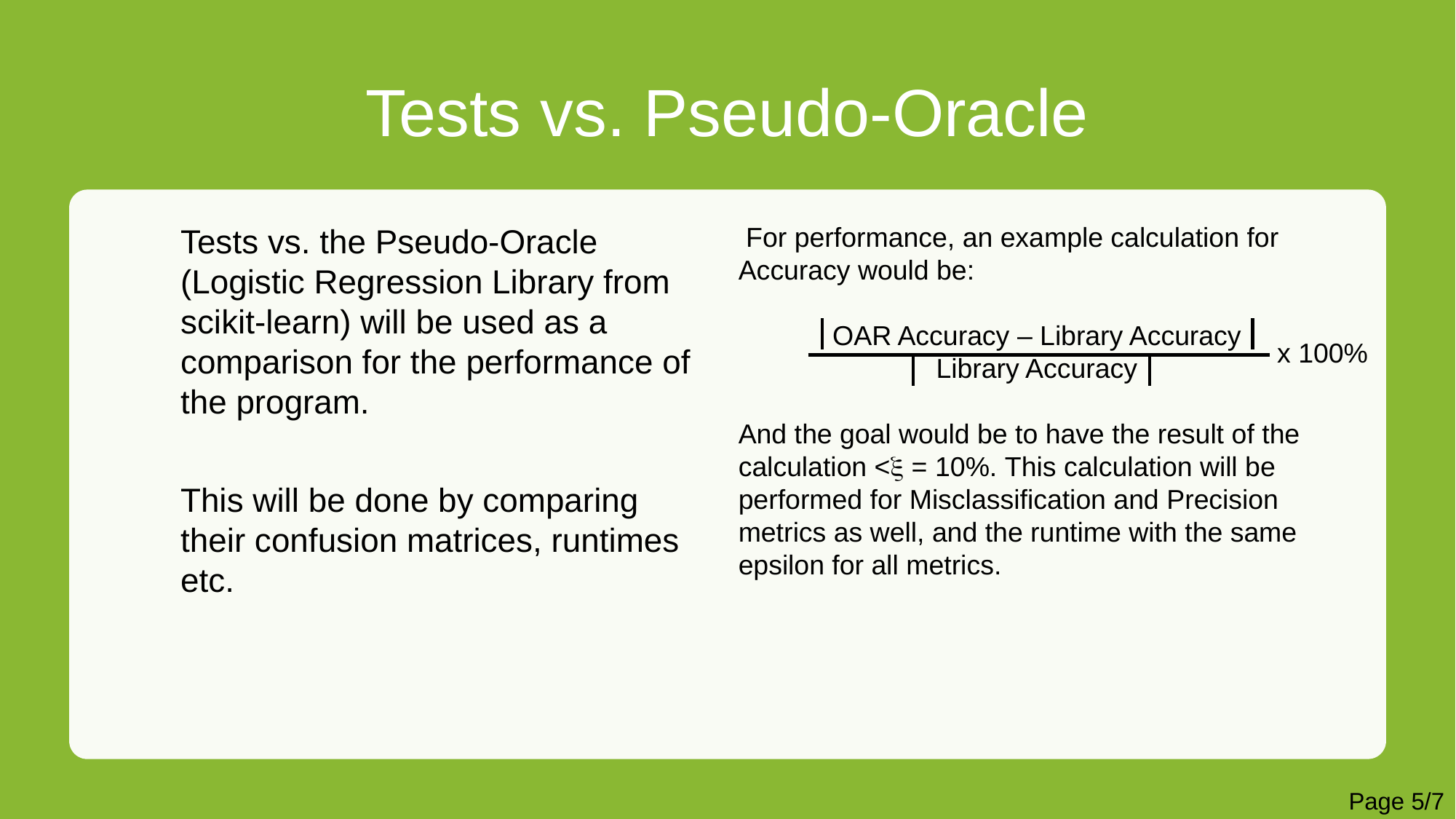

# Tests vs. Pseudo-Oracle

 For performance, an example calculation for Accuracy would be:

OAR Accuracy – Library Accuracy
Library Accuracy

And the goal would be to have the result of the calculation <ξ = 10%. This calculation will be performed for Misclassification and Precision metrics as well, and the runtime with the same epsilon for all metrics.
Tests vs. the Pseudo-Oracle (Logistic Regression Library from scikit-learn) will be used as a comparison for the performance of the program.

This will be done by comparing their confusion matrices, runtimes etc.
x 100%

Page 5/7